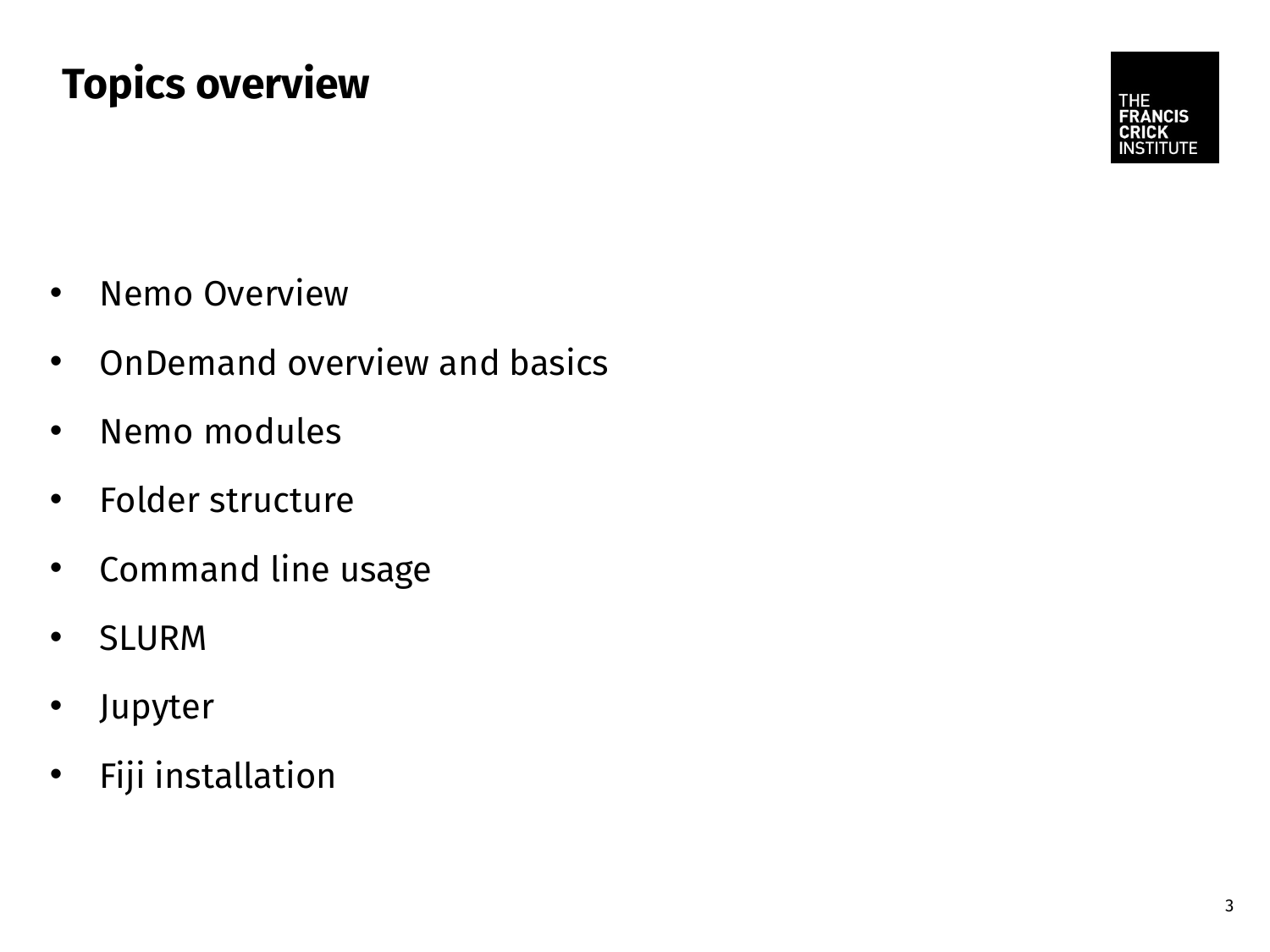

# Topics overview
Nemo Overview
OnDemand overview and basics
Nemo modules
Folder structure
Command line usage
SLURM
Jupyter
Fiji installation

3